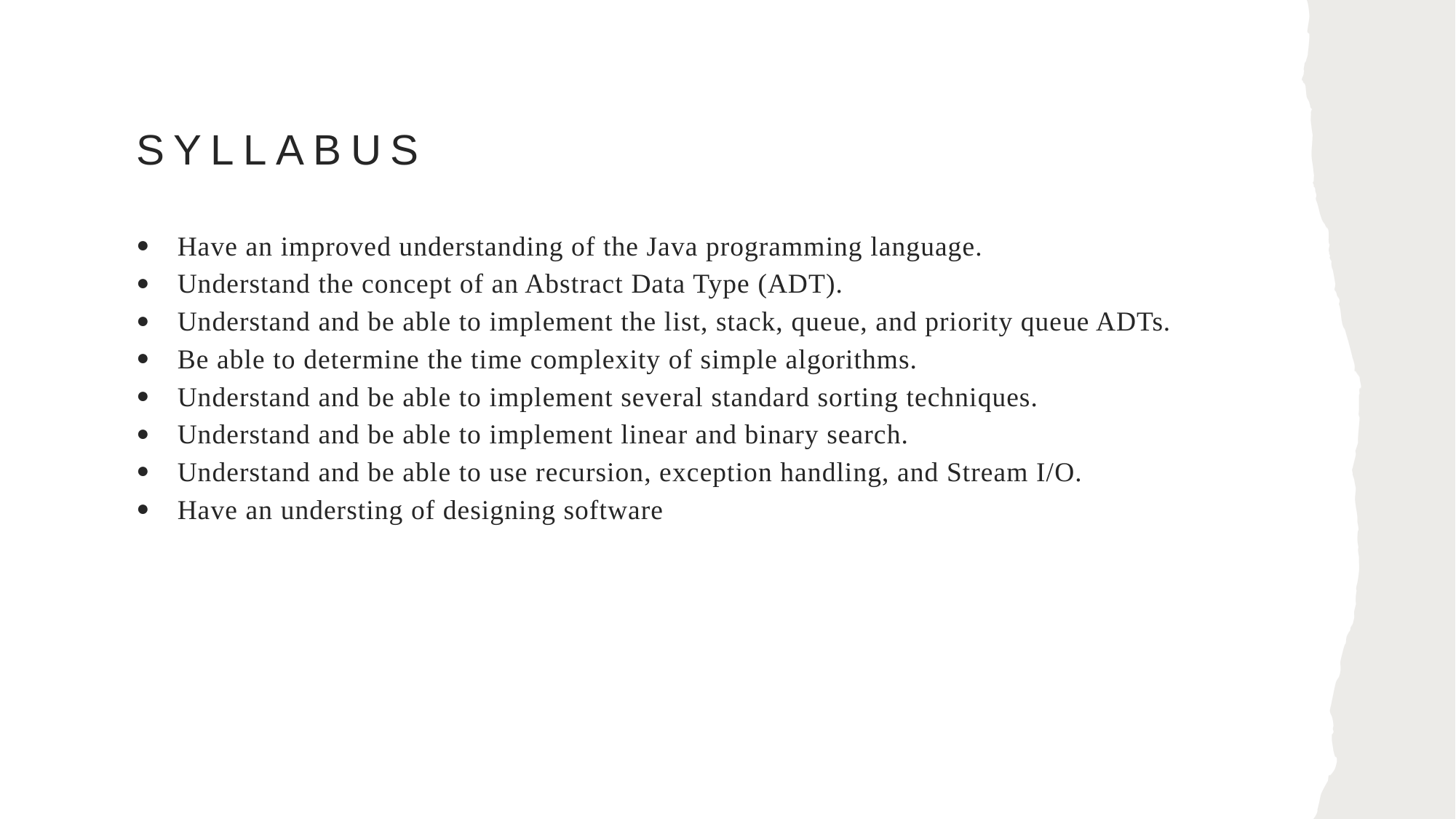

# Syllabus
Have an improved understanding of the Java programming language.
Understand the concept of an Abstract Data Type (ADT).
Understand and be able to implement the list, stack, queue, and priority queue ADTs.
Be able to determine the time complexity of simple algorithms.
Understand and be able to implement several standard sorting techniques.
Understand and be able to implement linear and binary search.
Understand and be able to use recursion, exception handling, and Stream I/O.
Have an understing of designing software